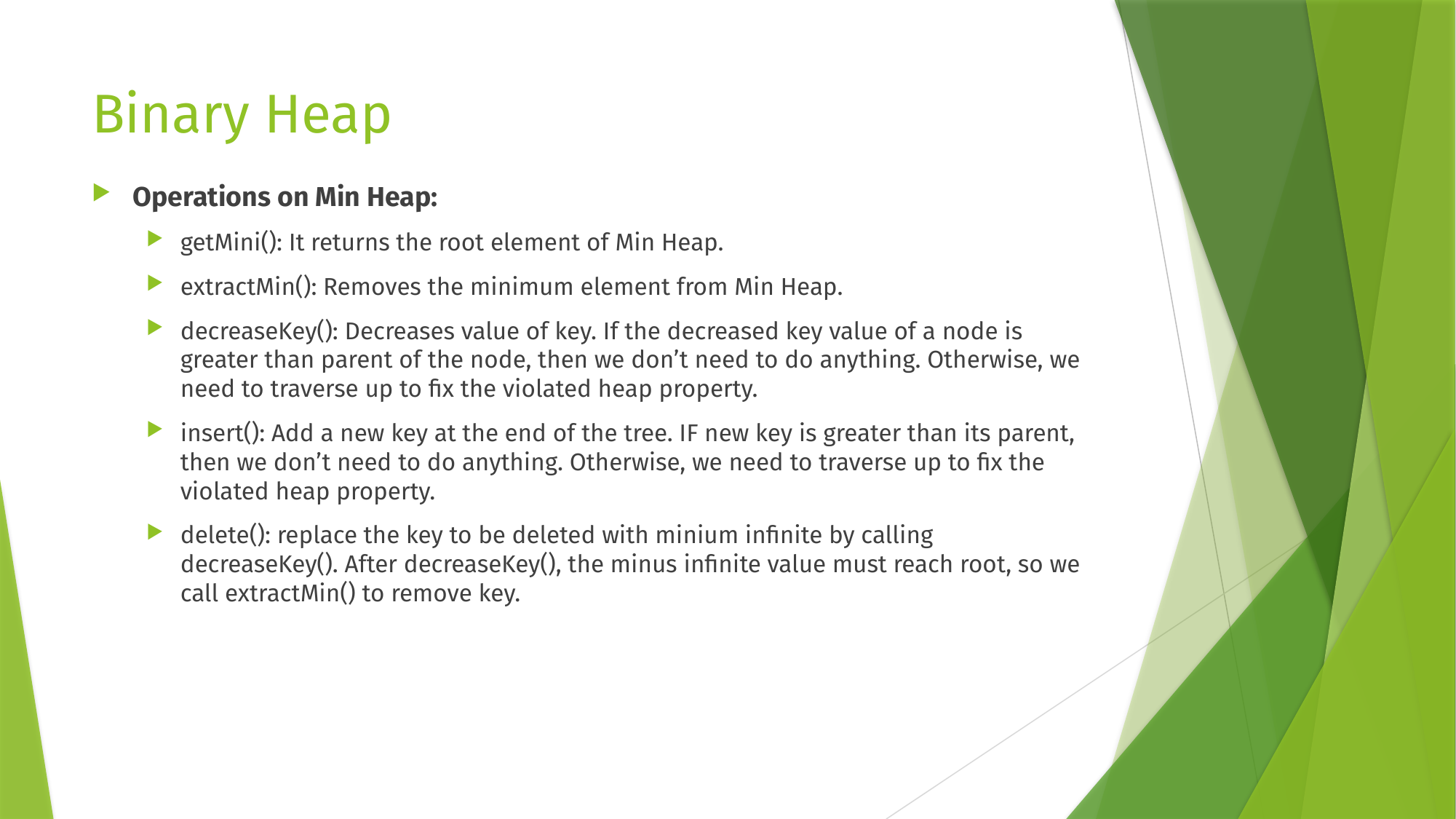

# Binary Heap
Operations on Min Heap:
getMini(): It returns the root element of Min Heap.
extractMin(): Removes the minimum element from Min Heap.
decreaseKey(): Decreases value of key. If the decreased key value of a node is greater than parent of the node, then we don’t need to do anything. Otherwise, we need to traverse up to fix the violated heap property.
insert(): Add a new key at the end of the tree. IF new key is greater than its parent, then we don’t need to do anything. Otherwise, we need to traverse up to fix the violated heap property.
delete(): replace the key to be deleted with minium infinite by calling decreaseKey(). After decreaseKey(), the minus infinite value must reach root, so we call extractMin() to remove key.